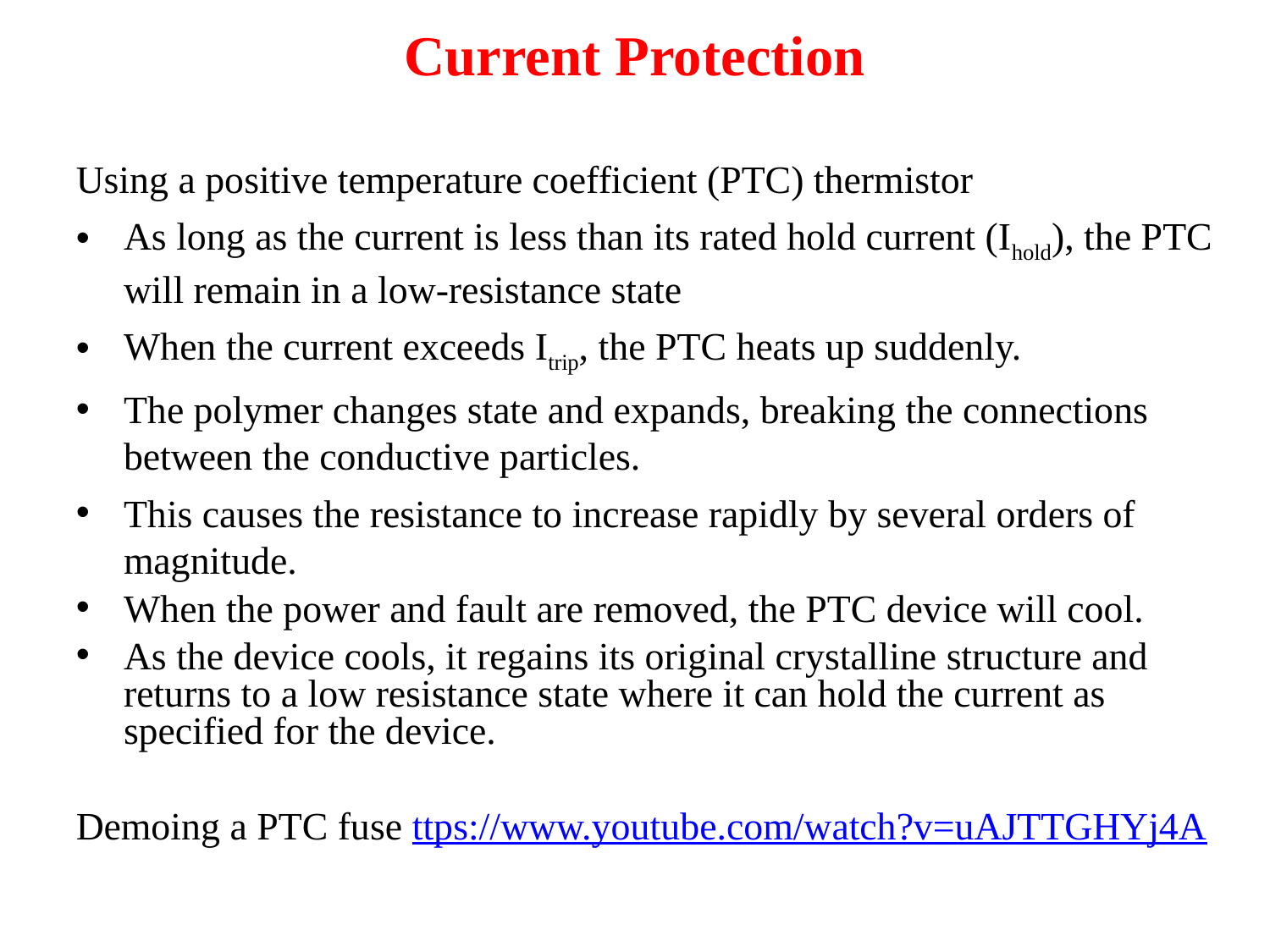

# Current Protection
Using a positive temperature coefficient (PTC) thermistor
As long as the current is less than its rated hold current (Ihold), the PTC will remain in a low-resistance state
When the current exceeds Itrip, the PTC heats up suddenly.
The polymer changes state and expands, breaking the connections between the conductive particles.
This causes the resistance to increase rapidly by several orders of magnitude.
When the power and fault are removed, the PTC device will cool.
As the device cools, it regains its original crystalline structure and returns to a low resistance state where it can hold the current as specified for the device.

Demoing a PTC fuse ttps://www.youtube.com/watch?v=uAJTTGHYj4A